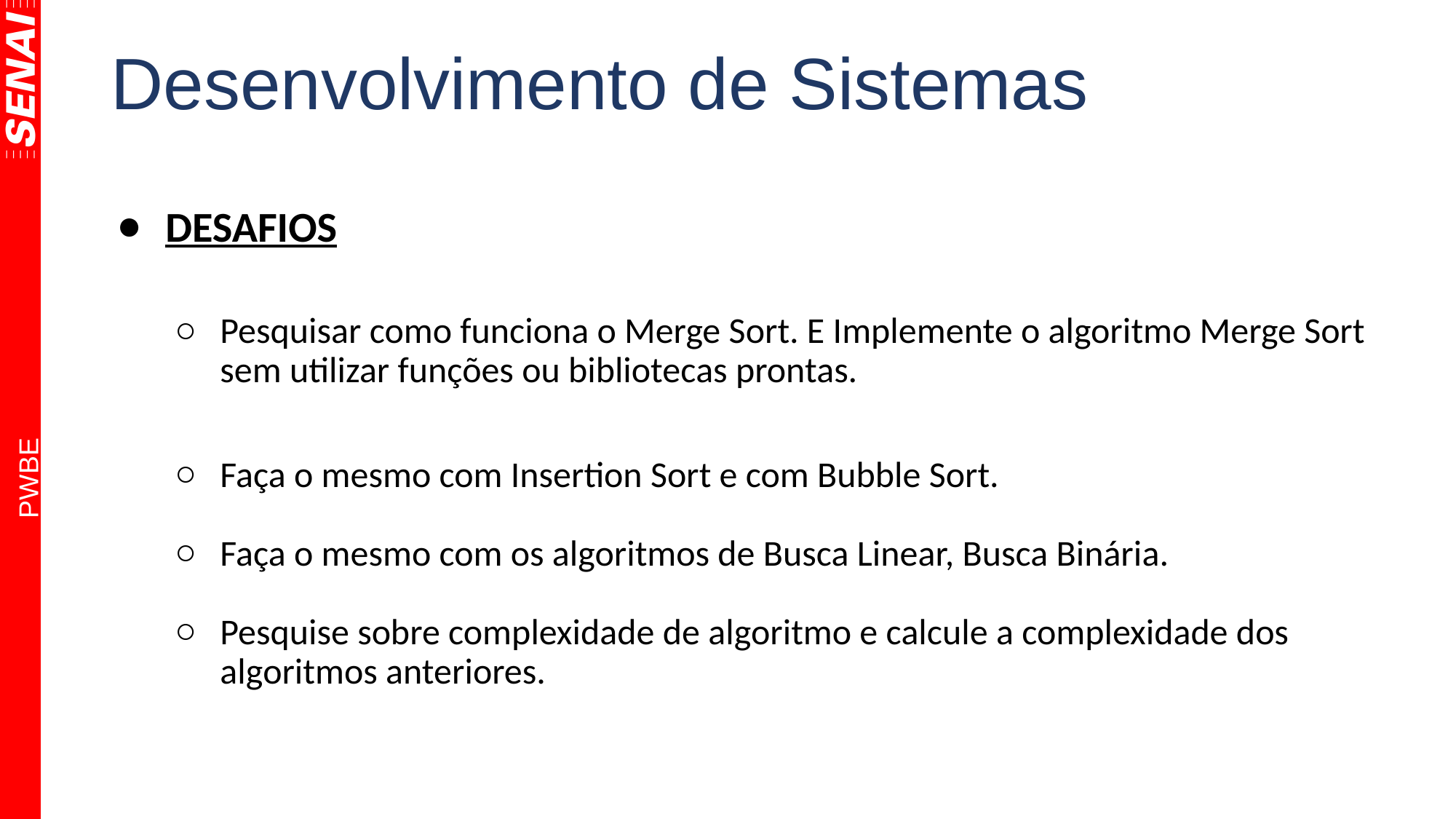

# Desenvolvimento de Sistemas

DESAFIOS

Pesquisar como funciona o Merge Sort. E Implemente o algoritmo Merge Sort sem utilizar funções ou bibliotecas prontas.

Faça o mesmo com Insertion Sort e com Bubble Sort.

Faça o mesmo com os algoritmos de Busca Linear, Busca Binária.

Pesquise sobre complexidade de algoritmo e calcule a complexidade dos algoritmos anteriores.

PWBE